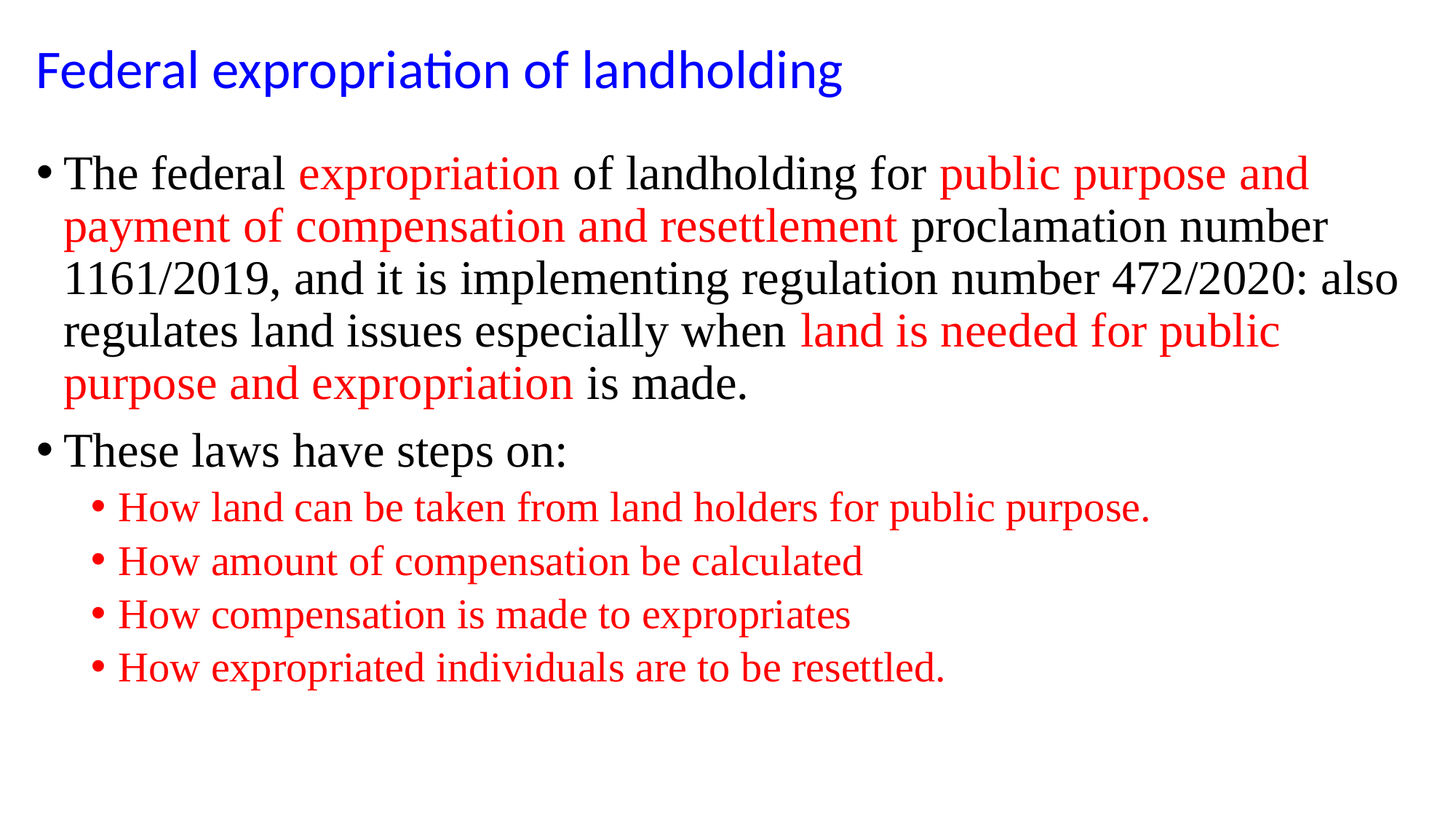

# Federal expropriation of landholding
The federal expropriation of landholding for public purpose and payment of compensation and resettlement proclamation number 1161/2019, and it is implementing regulation number 472/2020: also regulates land issues especially when land is needed for public purpose and expropriation is made.
These laws have steps on:
How land can be taken from land holders for public purpose.
How amount of compensation be calculated
How compensation is made to expropriates
How expropriated individuals are to be resettled.